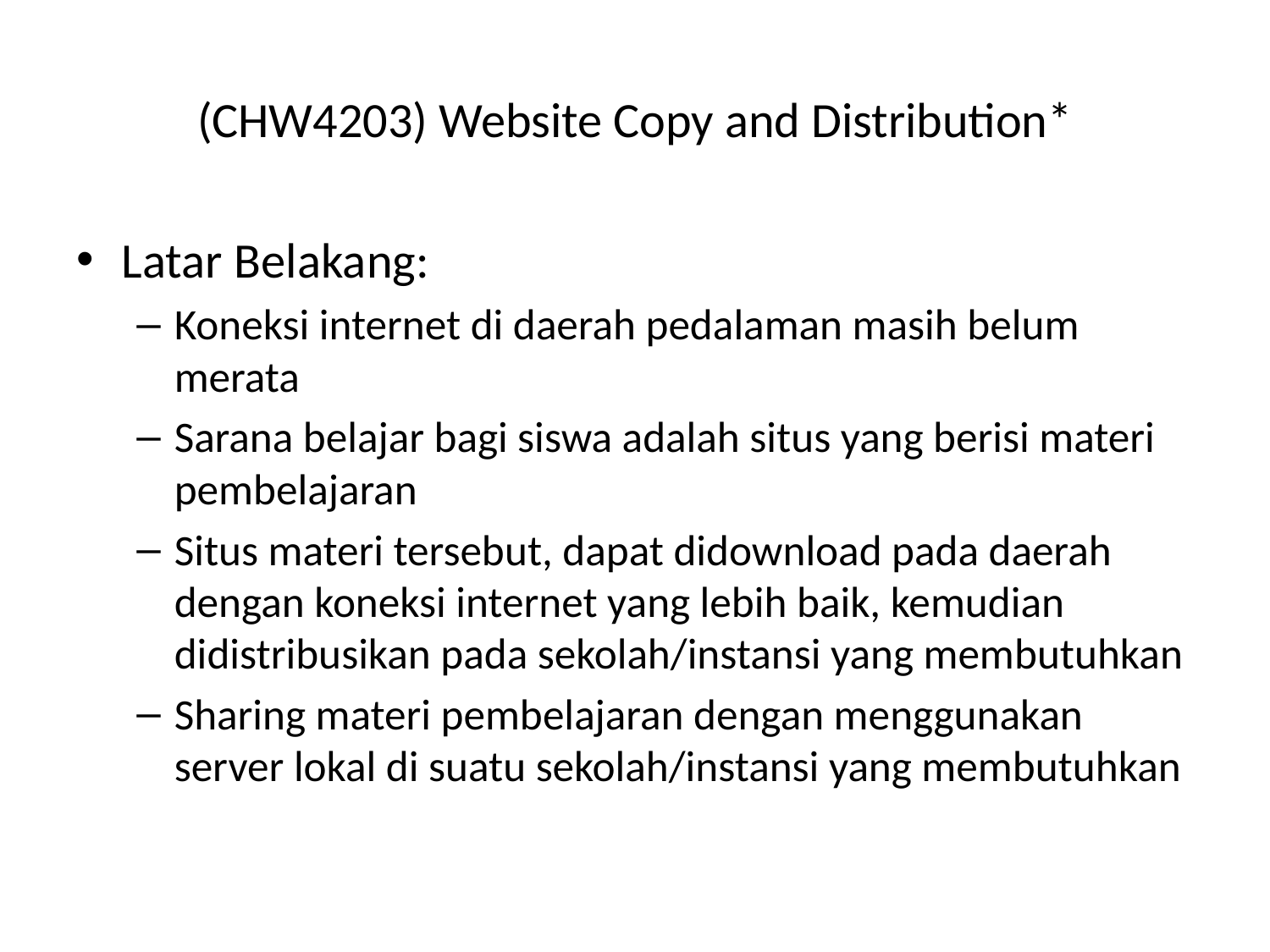

# (CHW4203) Website Copy and Distribution*
Latar Belakang:
Koneksi internet di daerah pedalaman masih belum merata
Sarana belajar bagi siswa adalah situs yang berisi materi pembelajaran
Situs materi tersebut, dapat didownload pada daerah dengan koneksi internet yang lebih baik, kemudian didistribusikan pada sekolah/instansi yang membutuhkan
Sharing materi pembelajaran dengan menggunakan server lokal di suatu sekolah/instansi yang membutuhkan